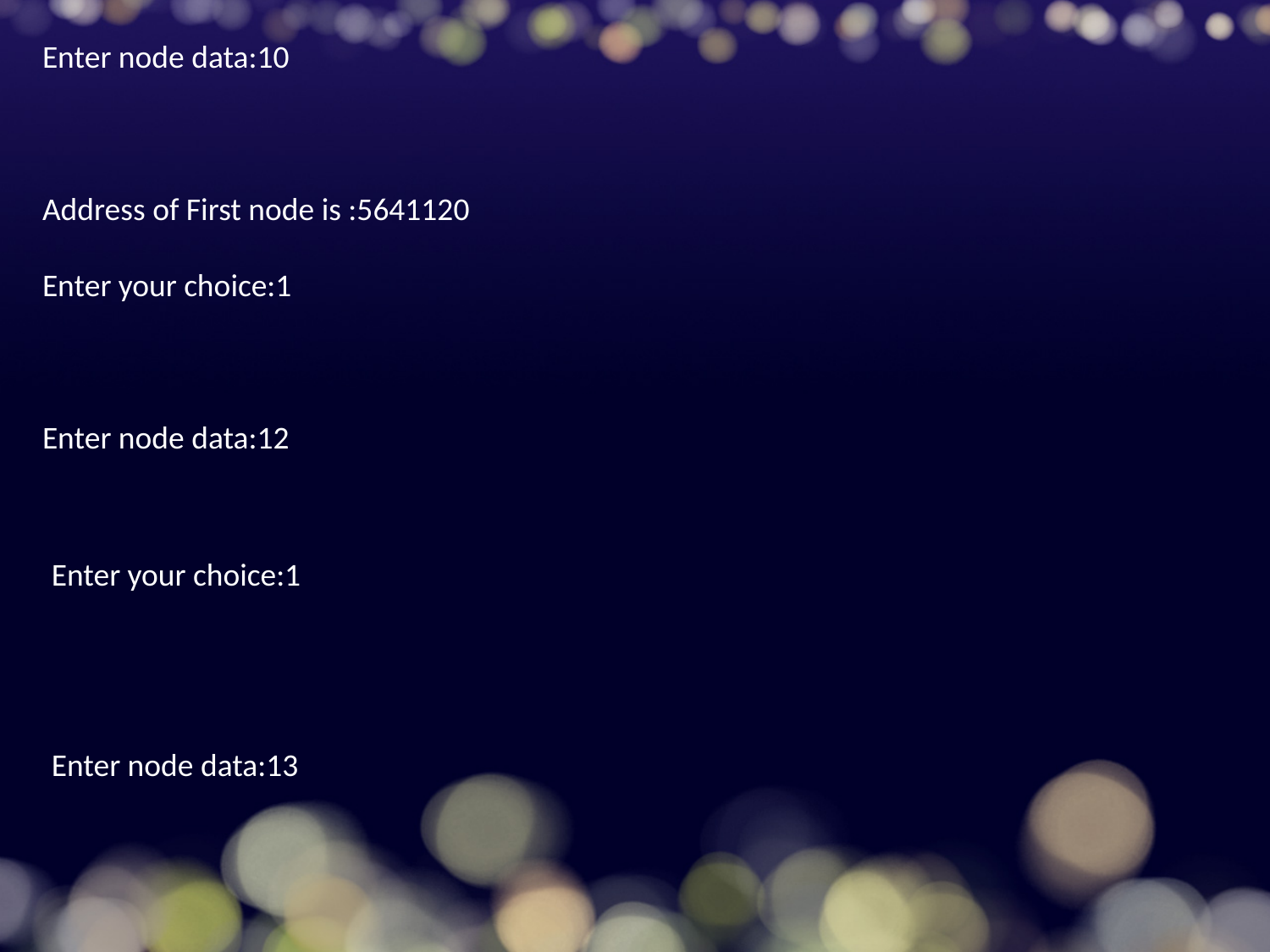

Enter node data:10

Address of First node is :5641120

Enter your choice:1

Enter node data:12
Enter your choice:1

Enter node data:13